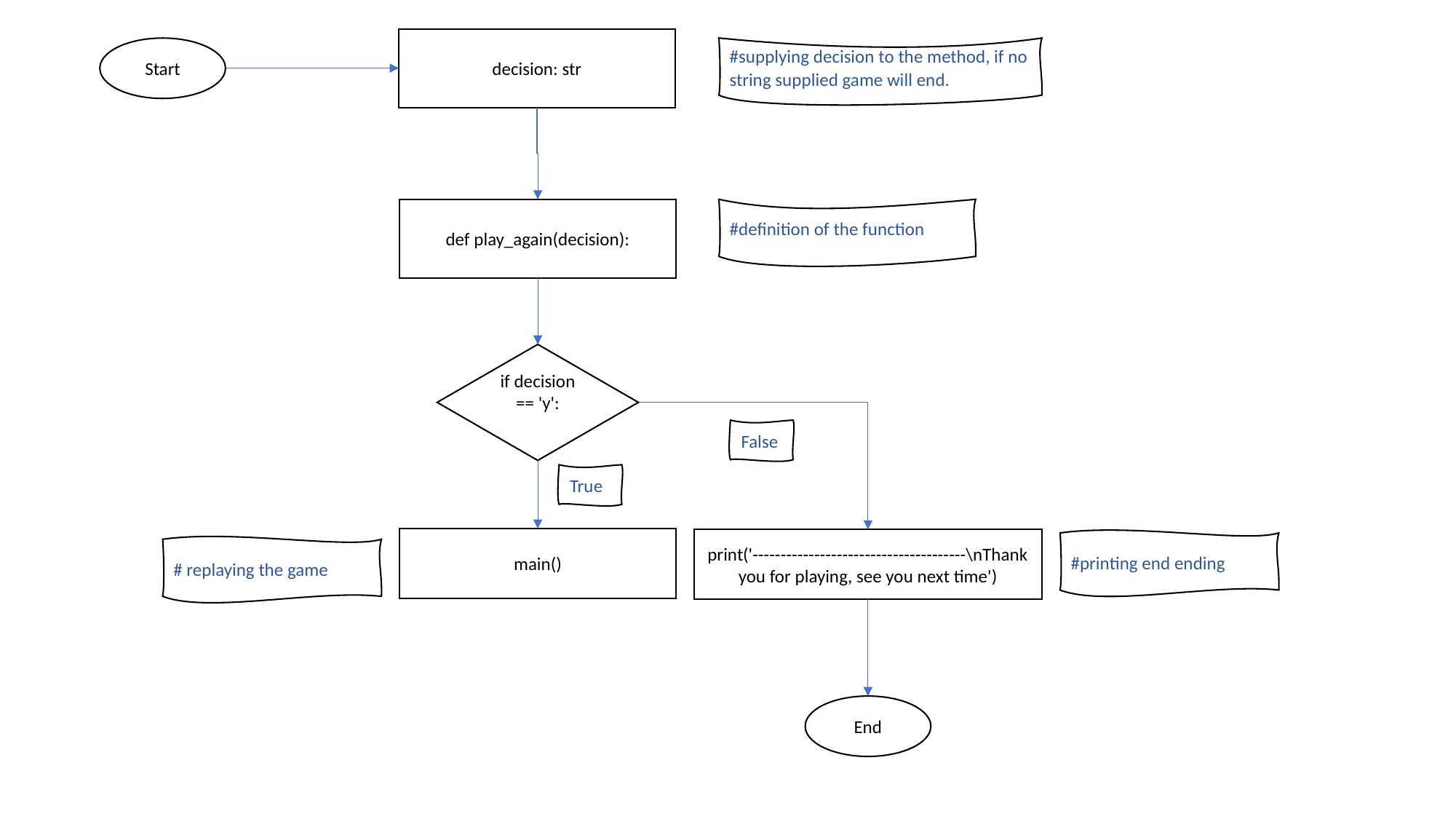

decision: str
Start
#supplying decision to the method, if no string supplied game will end.
def play_again(decision):
#definition of the function
if decision == 'y':

False
True
main()
print('--------------------------------------\nThank you for playing, see you next time')
#printing end ending
# replaying the game
End